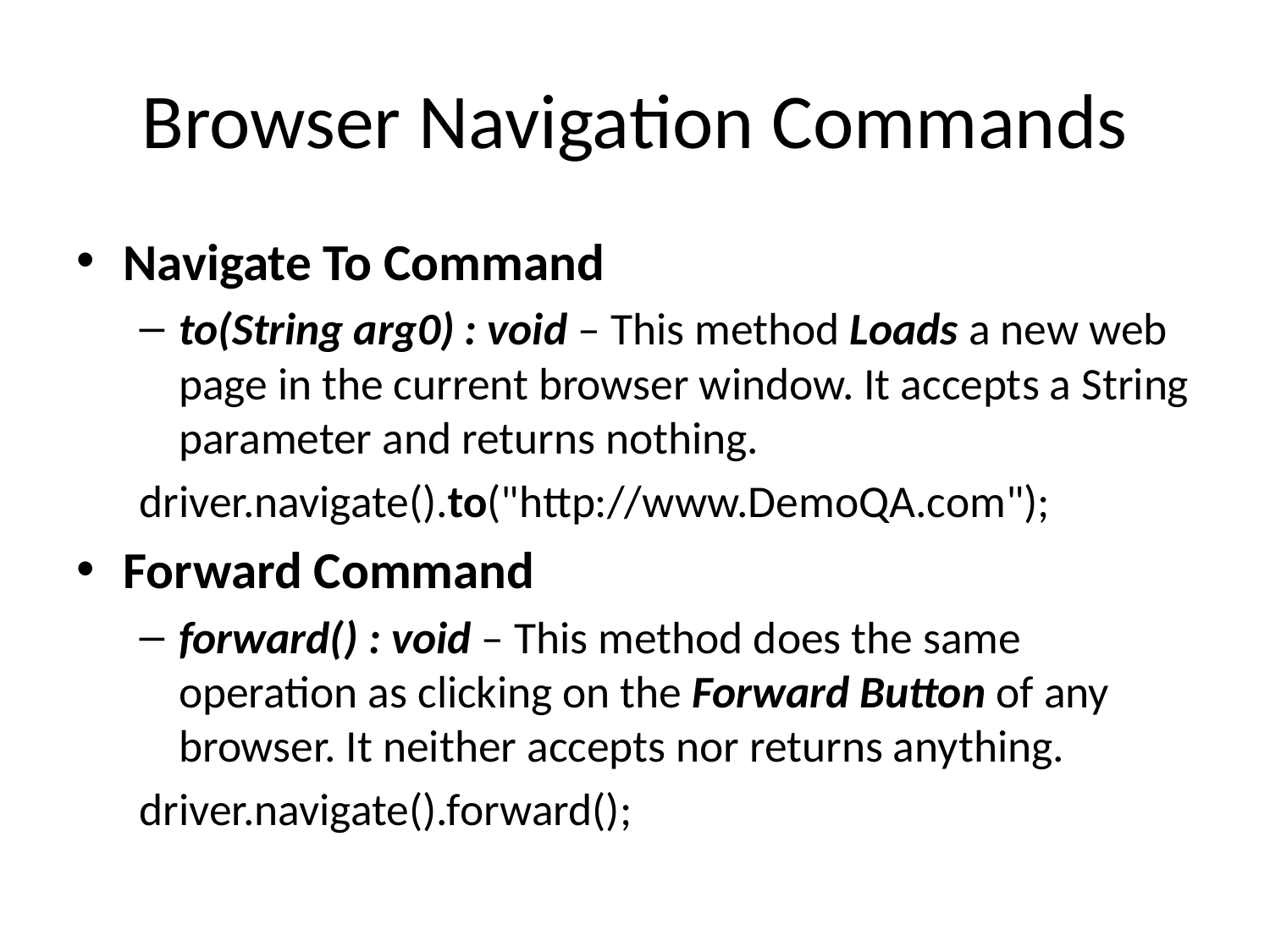

# Browser Navigation Commands
Navigate To Command
to(String arg0) : void – This method Loads a new web page in the current browser window. It accepts a String parameter and returns nothing.
driver.navigate().to("http://www.DemoQA.com");
Forward Command
forward() : void – This method does the same operation as clicking on the Forward Button of any browser. It neither accepts nor returns anything.
	driver.navigate().forward();